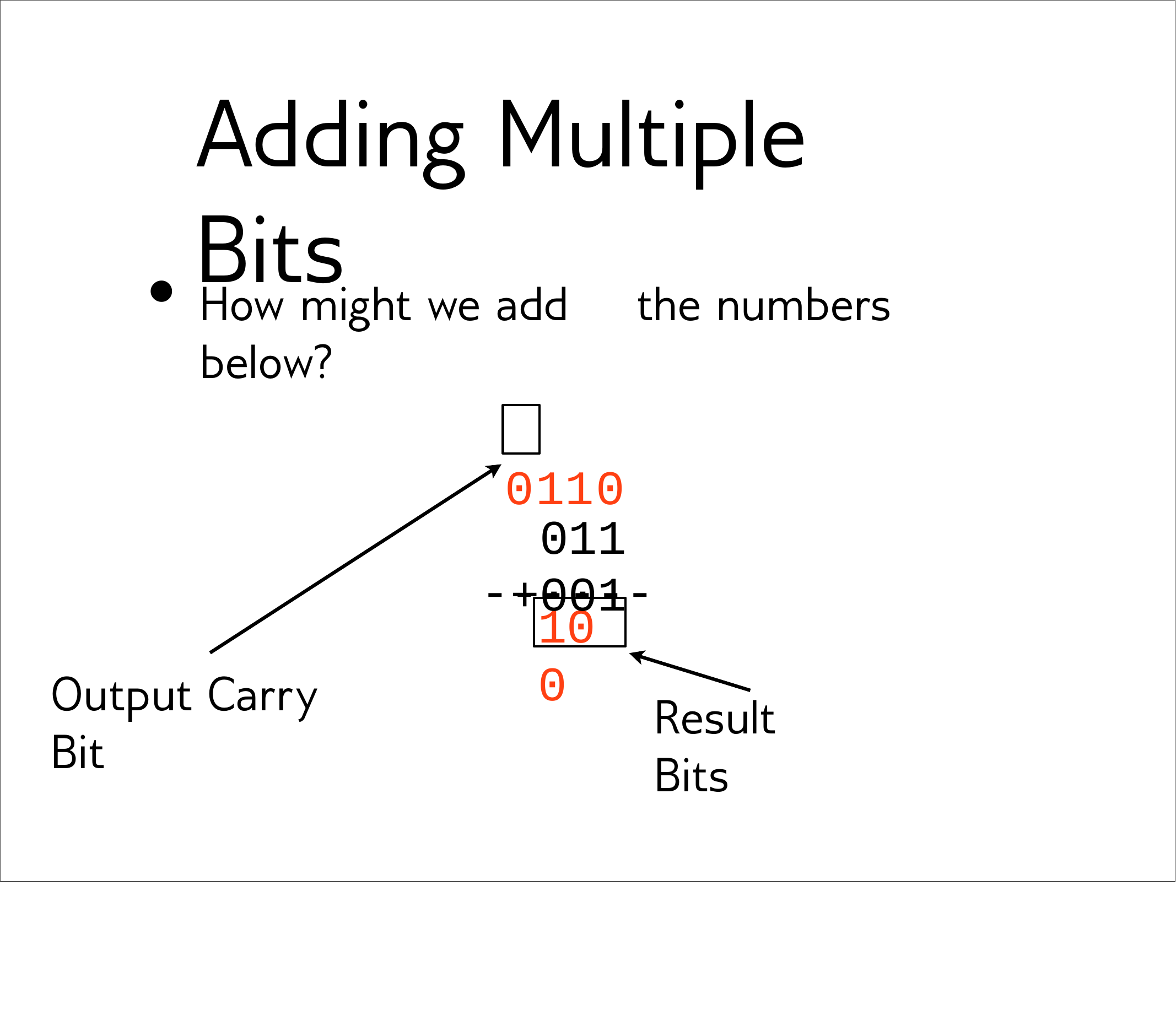

# Adding Multiple Bits
How might we add	the numbers below?
0110
011
+001

------
100

Output Carry	Bit
Result Bits